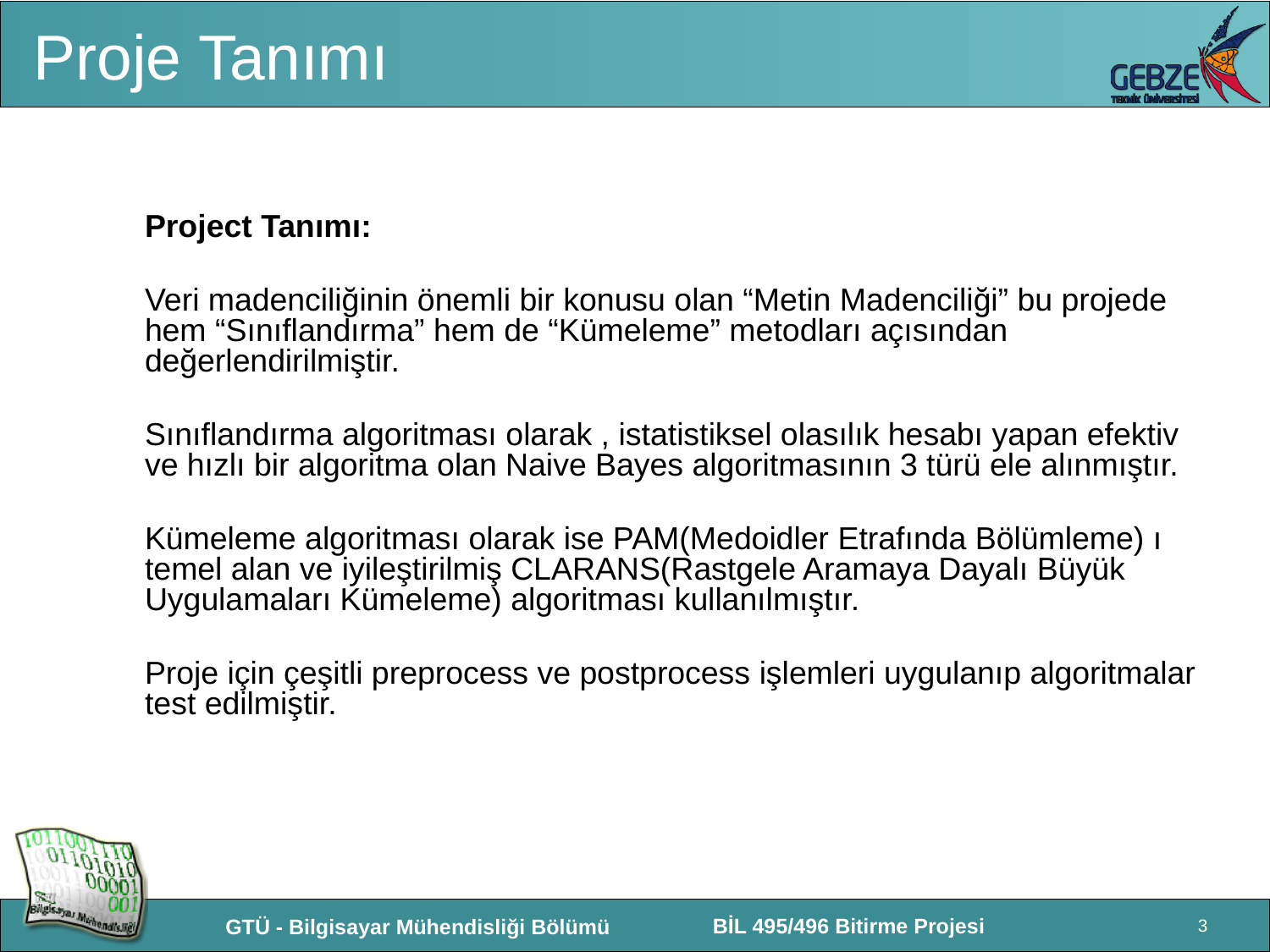

Proje Tanımı

Project Tanımı:

Veri madenciliğinin önemli bir konusu olan “Metin Madenciliği” bu projede hem “Sınıflandırma” hem de “Kümeleme” metodları açısından değerlendirilmiştir.

Sınıflandırma algoritması olarak , istatistiksel olasılık hesabı yapan efektiv ve hızlı bir algoritma olan Naive Bayes algoritmasının 3 türü ele alınmıştır.

Kümeleme algoritması olarak ise PAM(Medoidler Etrafında Bölümleme) ı temel alan ve iyileştirilmiş CLARANS(Rastgele Aramaya Dayalı Büyük Uygulamaları Kümeleme) algoritması kullanılmıştır.

Proje için çeşitli preprocess ve postprocess işlemleri uygulanıp algoritmalar test edilmiştir.

3